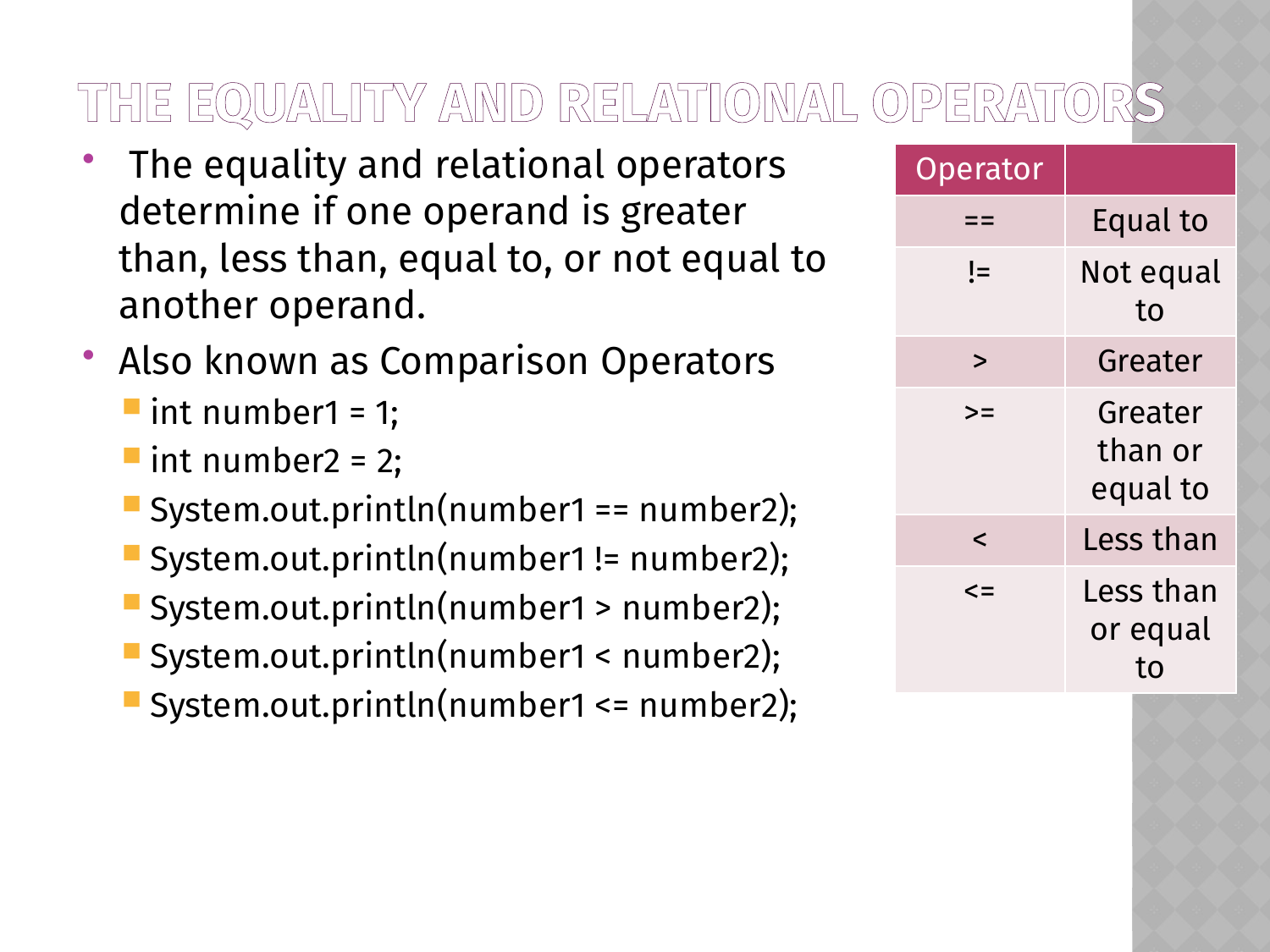

# The Equality and Relational Operators
 The equality and relational operators determine if one operand is greater than, less than, equal to, or not equal to another operand.
Also known as Comparison Operators
int number1 = 1;
int number2 = 2;
System.out.println(number1 == number2);
System.out.println(number1 != number2);
System.out.println(number1 > number2);
System.out.println(number1 < number2);
System.out.println(number1 <= number2);

| Operator |  |
| --- | --- |
| == | Equal to |
| != | Not equal to |
| > | Greater |
| >= | Greater than or equal to |
| < | Less than |
| <= | Less than or equal to |